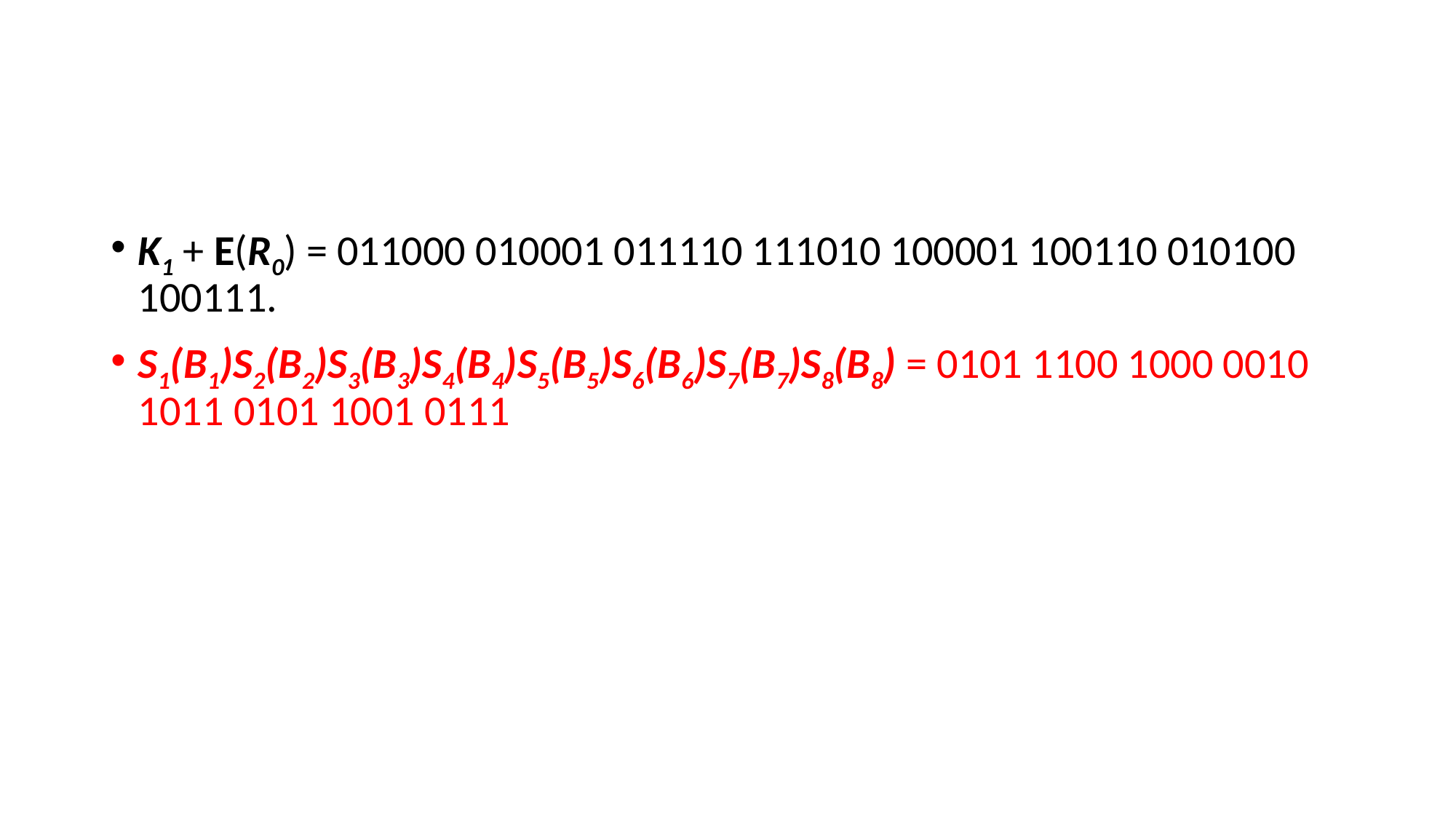

#
K1 + E(R0) = 011000 010001 011110 111010 100001 100110 010100 100111.
S1(B1)S2(B2)S3(B3)S4(B4)S5(B5)S6(B6)S7(B7)S8(B8) = 0101 1100 1000 0010 1011 0101 1001 0111